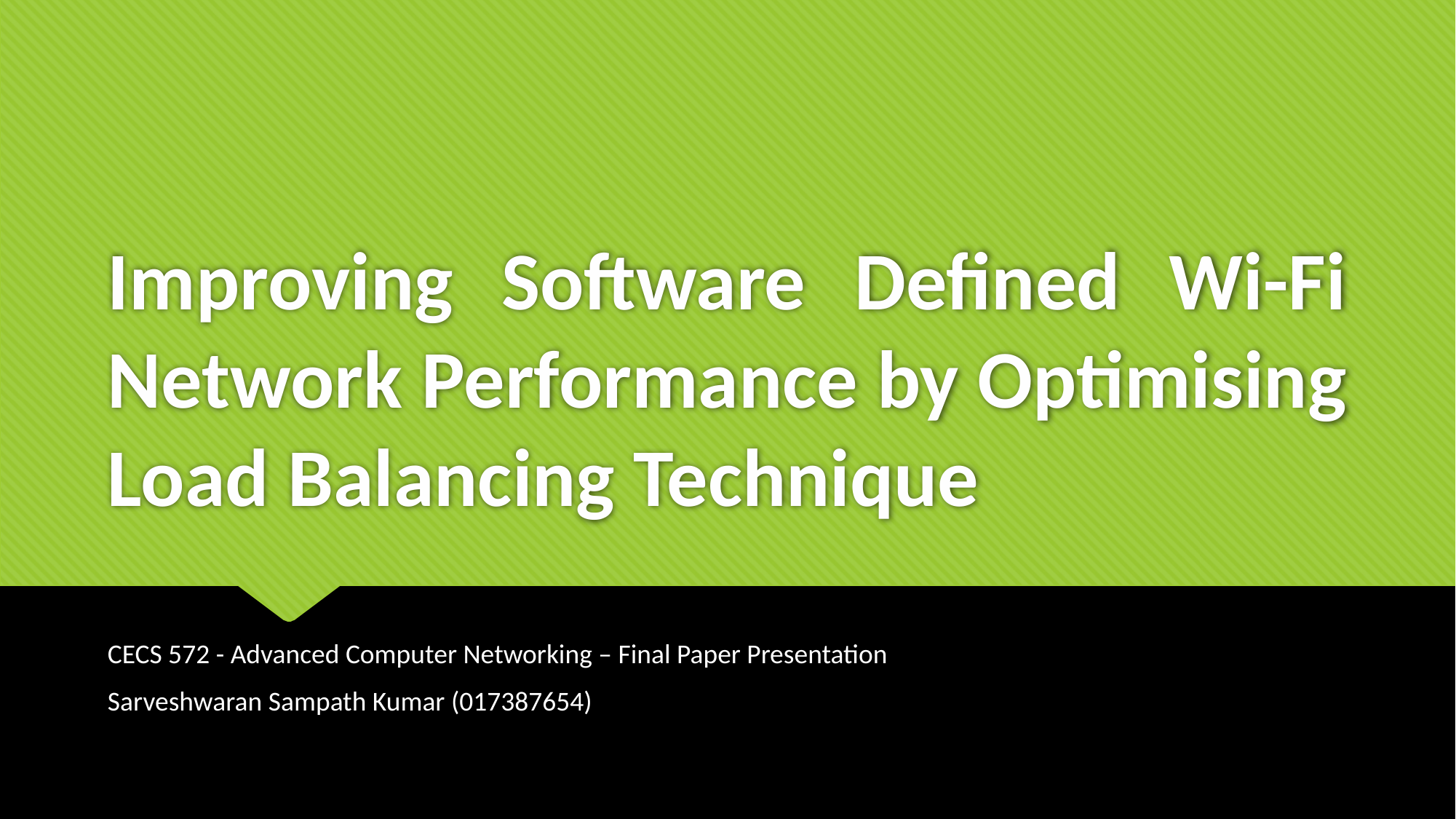

# Improving Software Defined Wi-Fi Network Performance by Optimising Load Balancing Technique
CECS 572 - Advanced Computer Networking – Final Paper Presentation
Sarveshwaran Sampath Kumar (017387654)